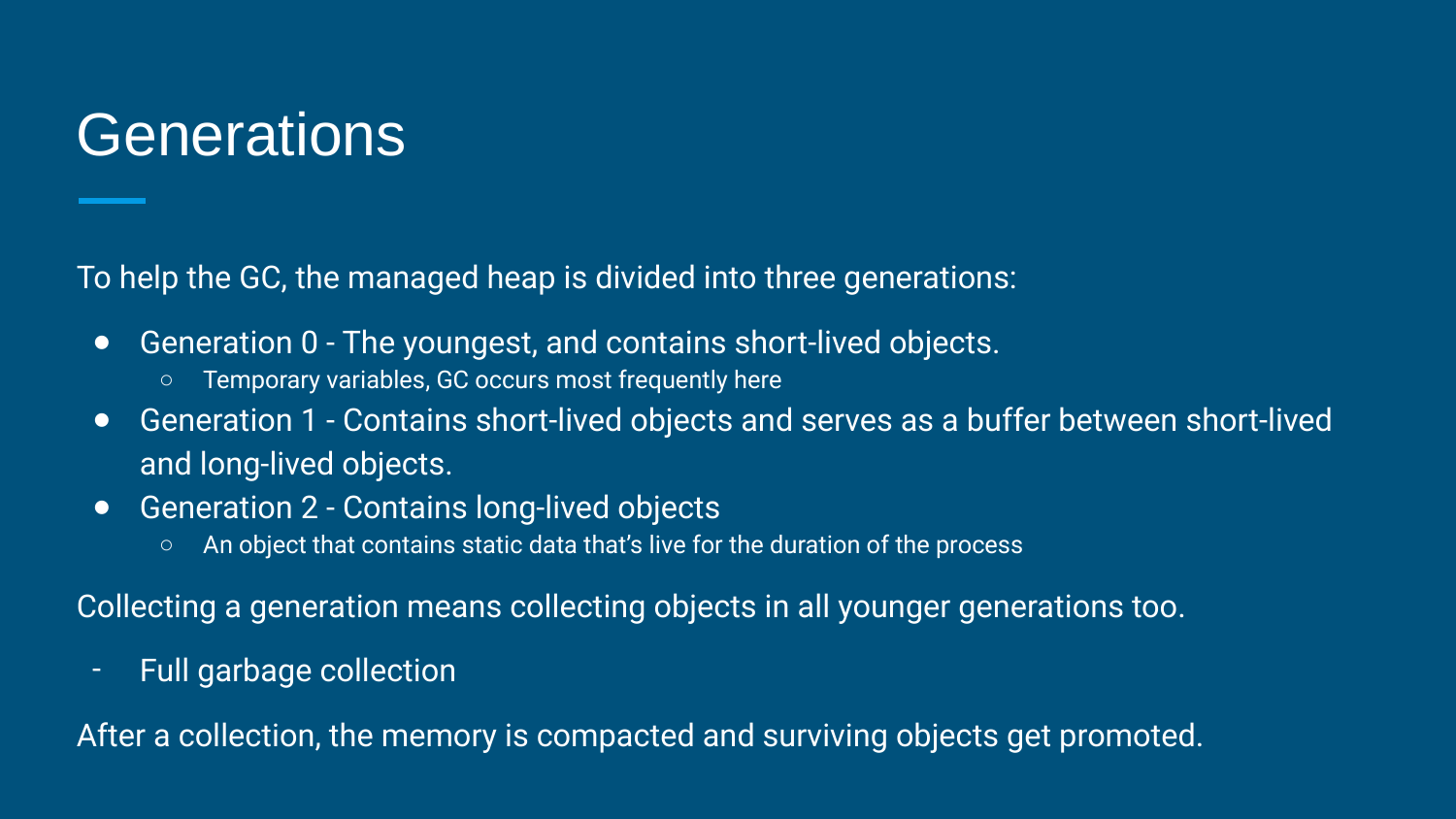

# Generations
To help the GC, the managed heap is divided into three generations:
Generation 0 - The youngest, and contains short-lived objects.
Temporary variables, GC occurs most frequently here
Generation 1 - Contains short-lived objects and serves as a buffer between short-lived and long-lived objects.
Generation 2 - Contains long-lived objects
An object that contains static data that’s live for the duration of the process
Collecting a generation means collecting objects in all younger generations too.
Full garbage collection
After a collection, the memory is compacted and surviving objects get promoted.